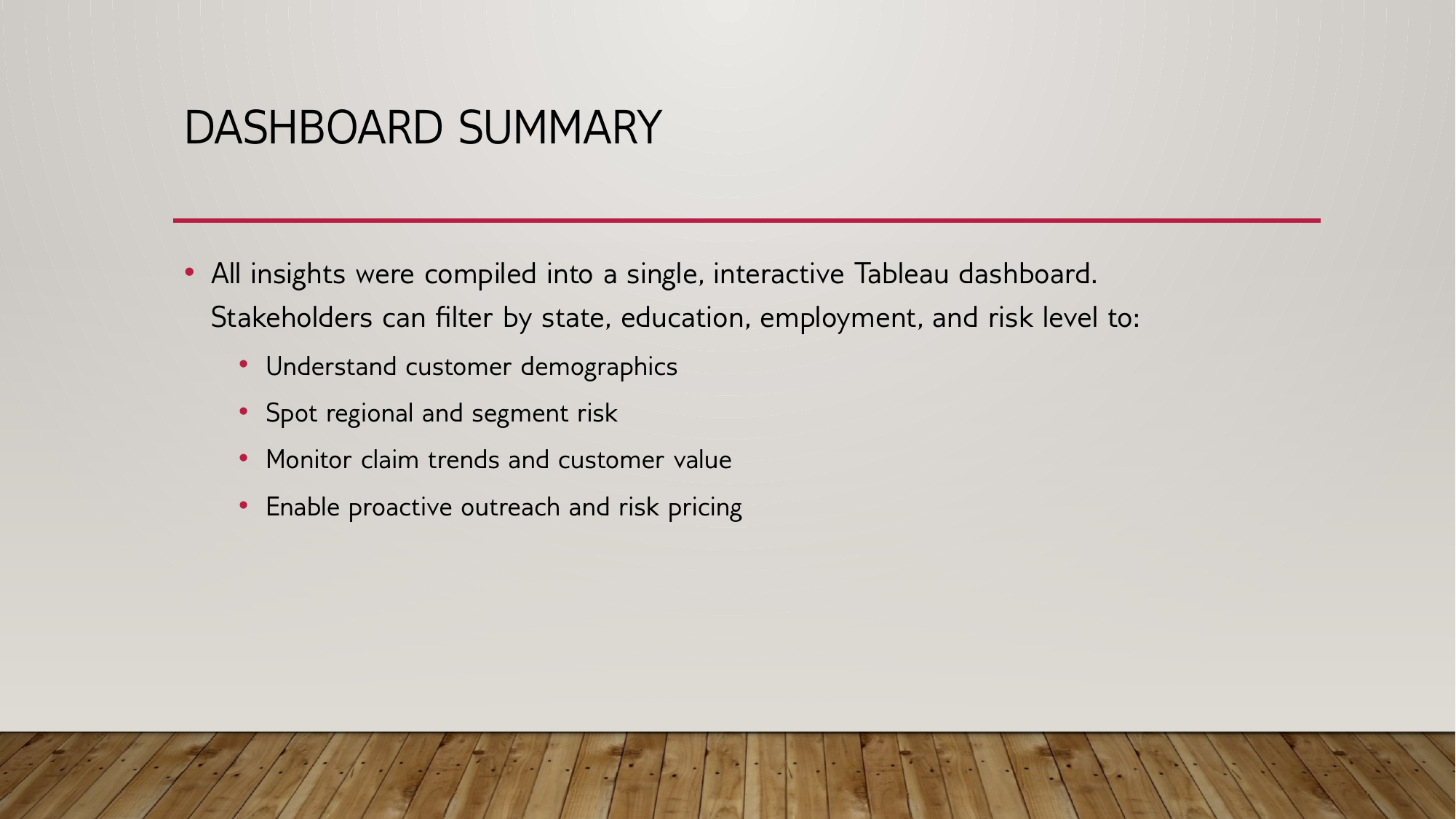

# DASHBOARD SUMMARY
All insights were compiled into a single, interactive Tableau dashboard.
Stakeholders can filter by state, education, employment, and risk level to:
Understand customer demographics
Spot regional and segment risk
Monitor claim trends and customer value
Enable proactive outreach and risk pricing